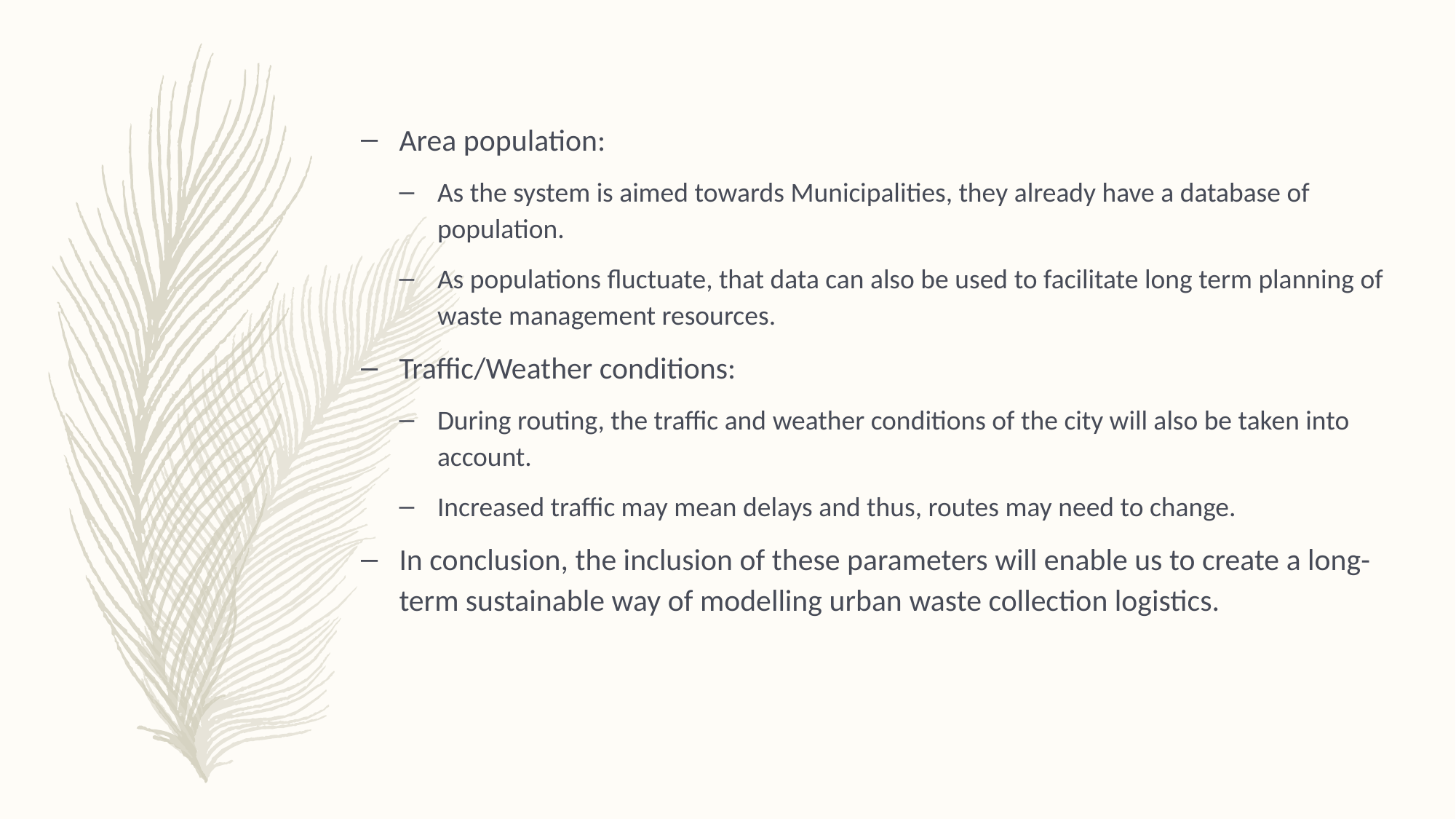

Area population:
As the system is aimed towards Municipalities, they already have a database of population.
As populations fluctuate, that data can also be used to facilitate long term planning of waste management resources.
Traffic/Weather conditions:
During routing, the traffic and weather conditions of the city will also be taken into account.
Increased traffic may mean delays and thus, routes may need to change.
In conclusion, the inclusion of these parameters will enable us to create a long-term sustainable way of modelling urban waste collection logistics.